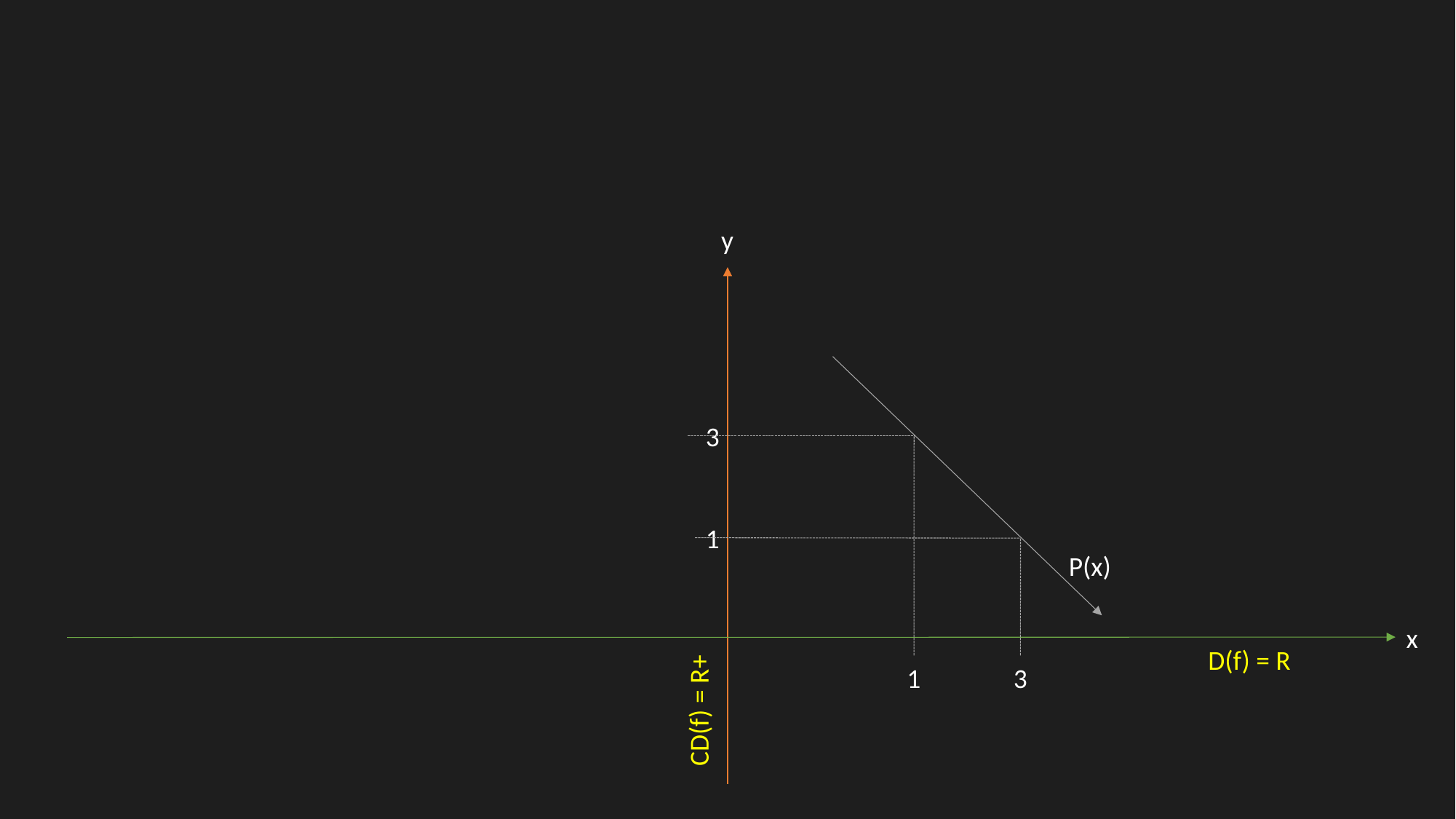

y
3
1
P(x)
x
D(f) = R
1
3
CD(f) = R+